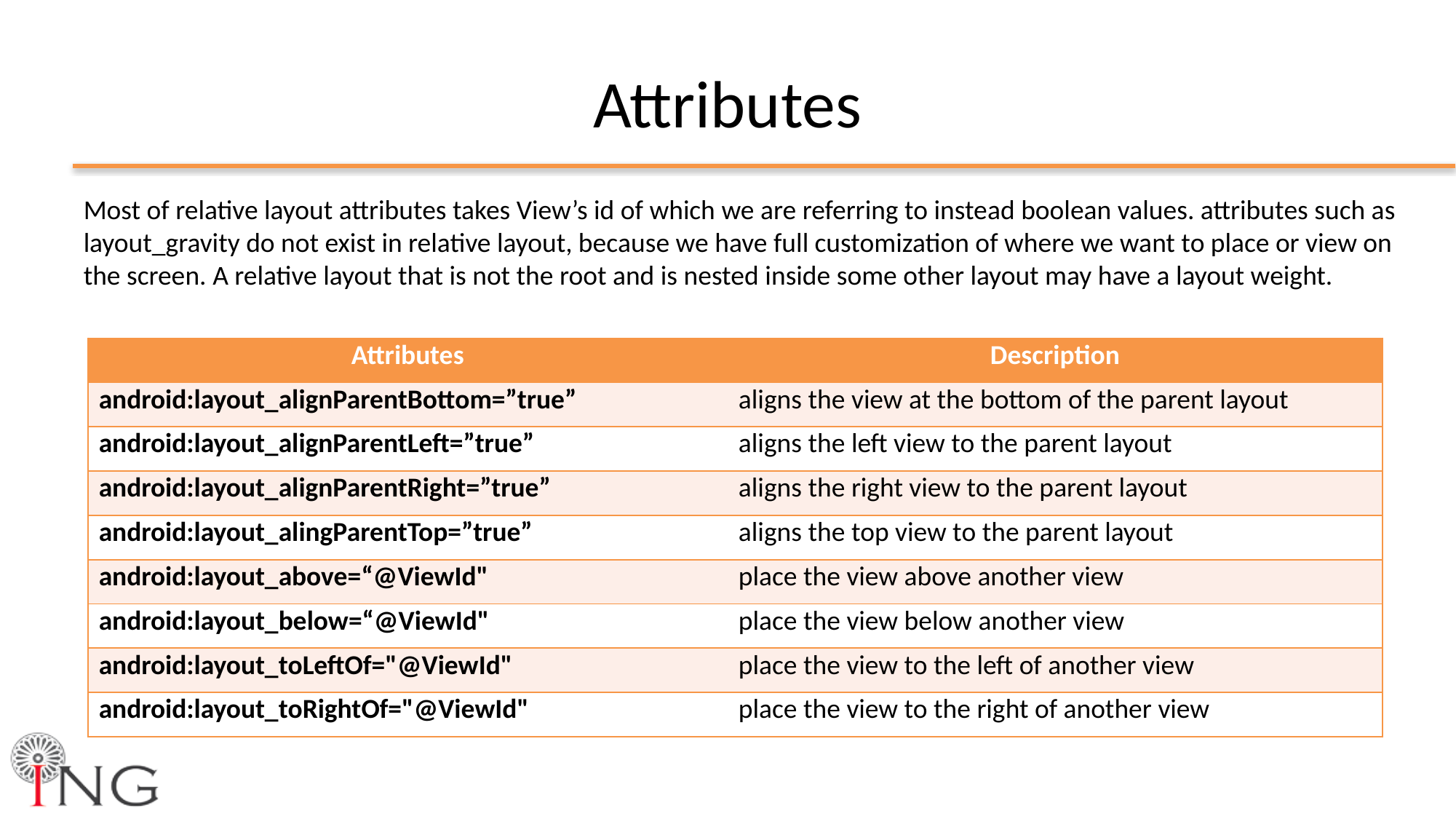

# Attributes
Most of relative layout attributes takes View’s id of which we are referring to instead boolean values. attributes such as layout_gravity do not exist in relative layout, because we have full customization of where we want to place or view on the screen. A relative layout that is not the root and is nested inside some other layout may have a layout weight.

| Attributes | Description |
| --- | --- |
| android:layout\_alignParentBottom=”true” | aligns the view at the bottom of the parent layout |
| android:layout\_alignParentLeft=”true” | aligns the left view to the parent layout |
| android:layout\_alignParentRight=”true” | aligns the right view to the parent layout |
| android:layout\_alingParentTop=”true” | aligns the top view to the parent layout |
| android:layout\_above=“@ViewId" | place the view above another view |
| android:layout\_below=“@ViewId" | place the view below another view |
| android:layout\_toLeftOf="@ViewId" | place the view to the left of another view |
| android:layout\_toRightOf="@ViewId" | place the view to the right of another view |